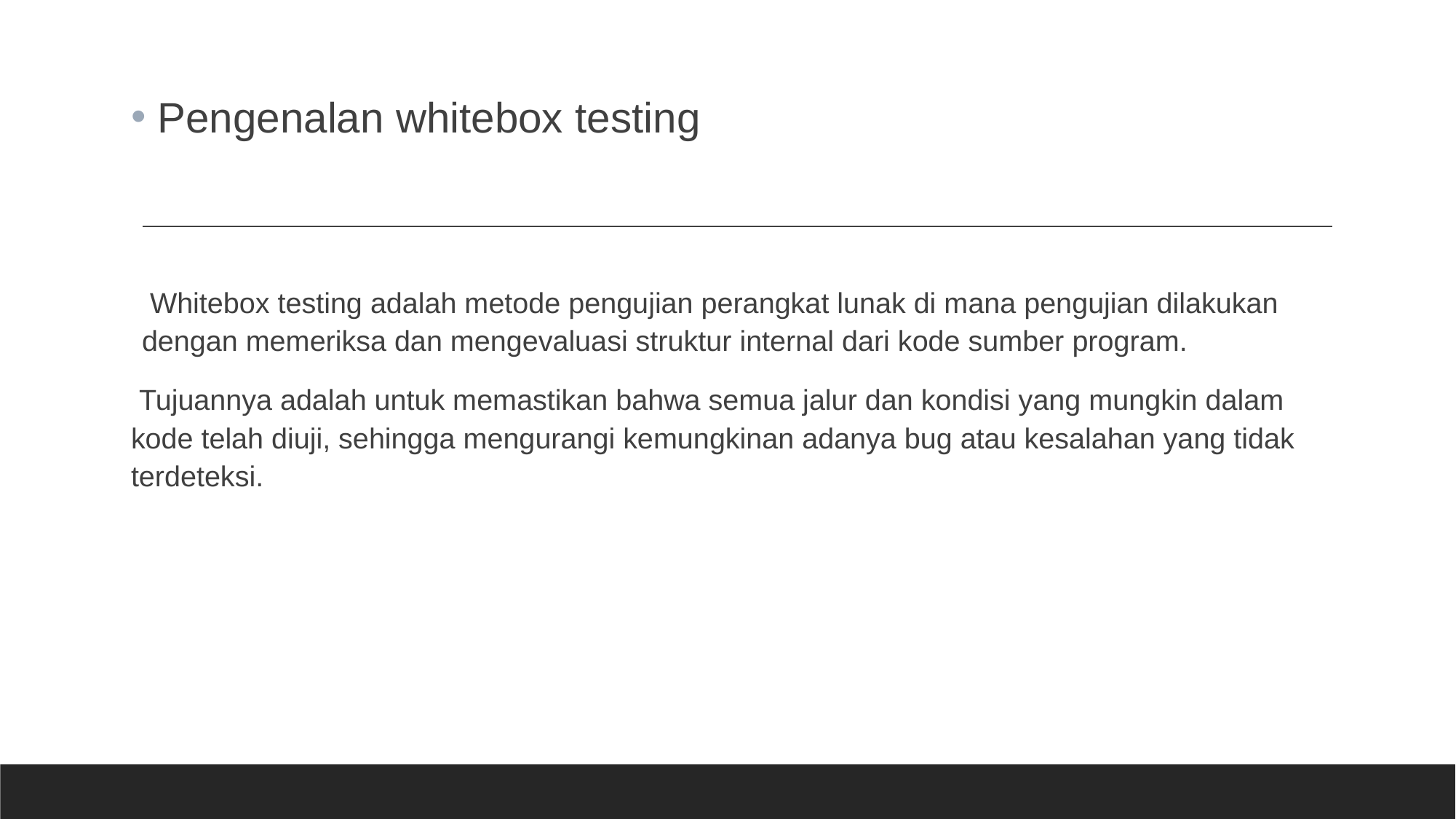

Pengenalan whitebox testing

 Whitebox testing adalah metode pengujian perangkat lunak di mana pengujian dilakukan dengan memeriksa dan mengevaluasi struktur internal dari kode sumber program.
 Tujuannya adalah untuk memastikan bahwa semua jalur dan kondisi yang mungkin dalam kode telah diuji, sehingga mengurangi kemungkinan adanya bug atau kesalahan yang tidak terdeteksi.